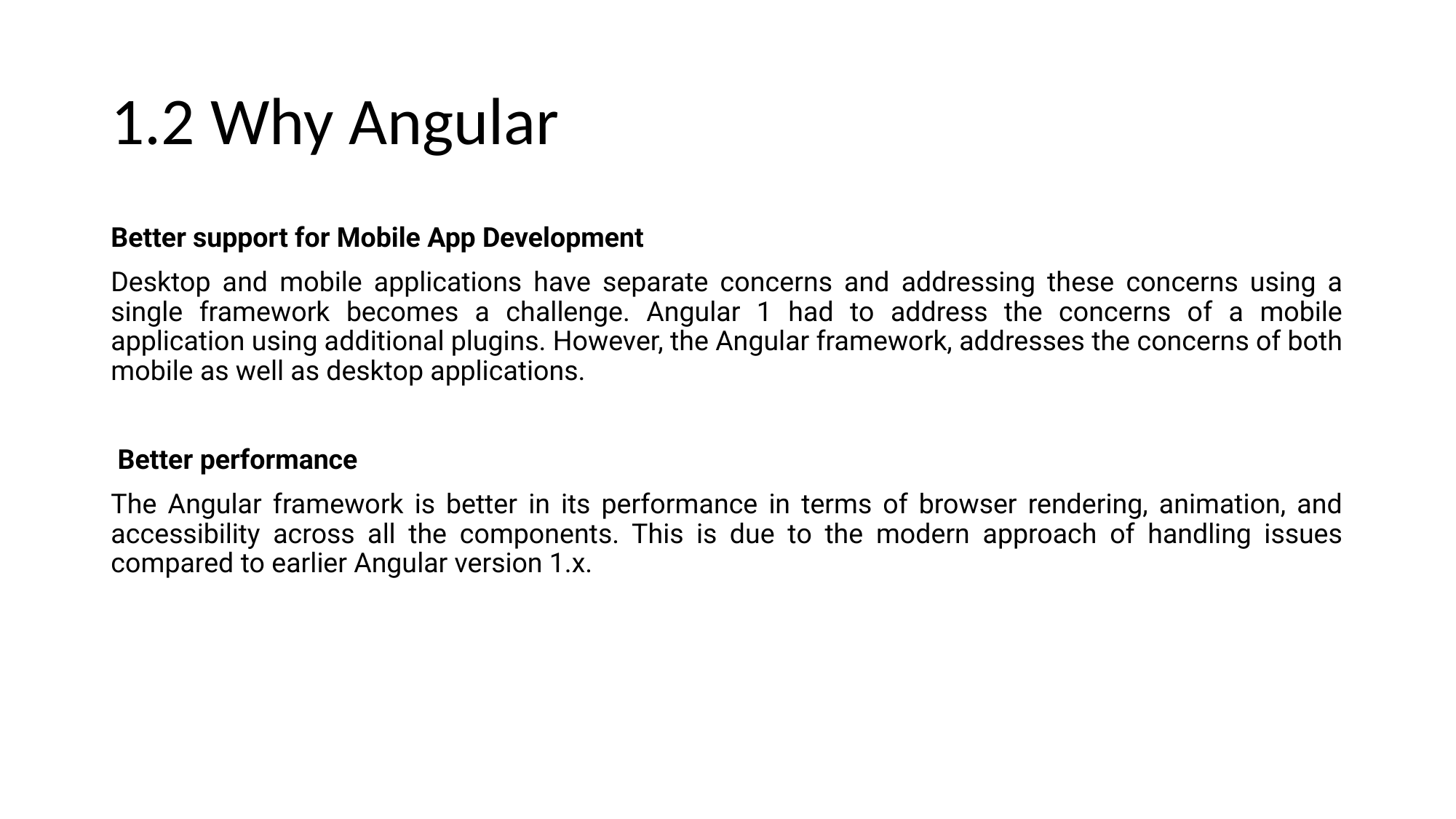

# 1.2 Why Angular
Better support for Mobile App Development
Desktop and mobile applications have separate concerns and addressing these concerns using a single framework becomes a challenge. Angular 1 had to address the concerns of a mobile application using additional plugins. However, the Angular framework, addresses the concerns of both mobile as well as desktop applications.

 Better performance
The Angular framework is better in its performance in terms of browser rendering, animation, and accessibility across all the components. This is due to the modern approach of handling issues compared to earlier Angular version 1.x.